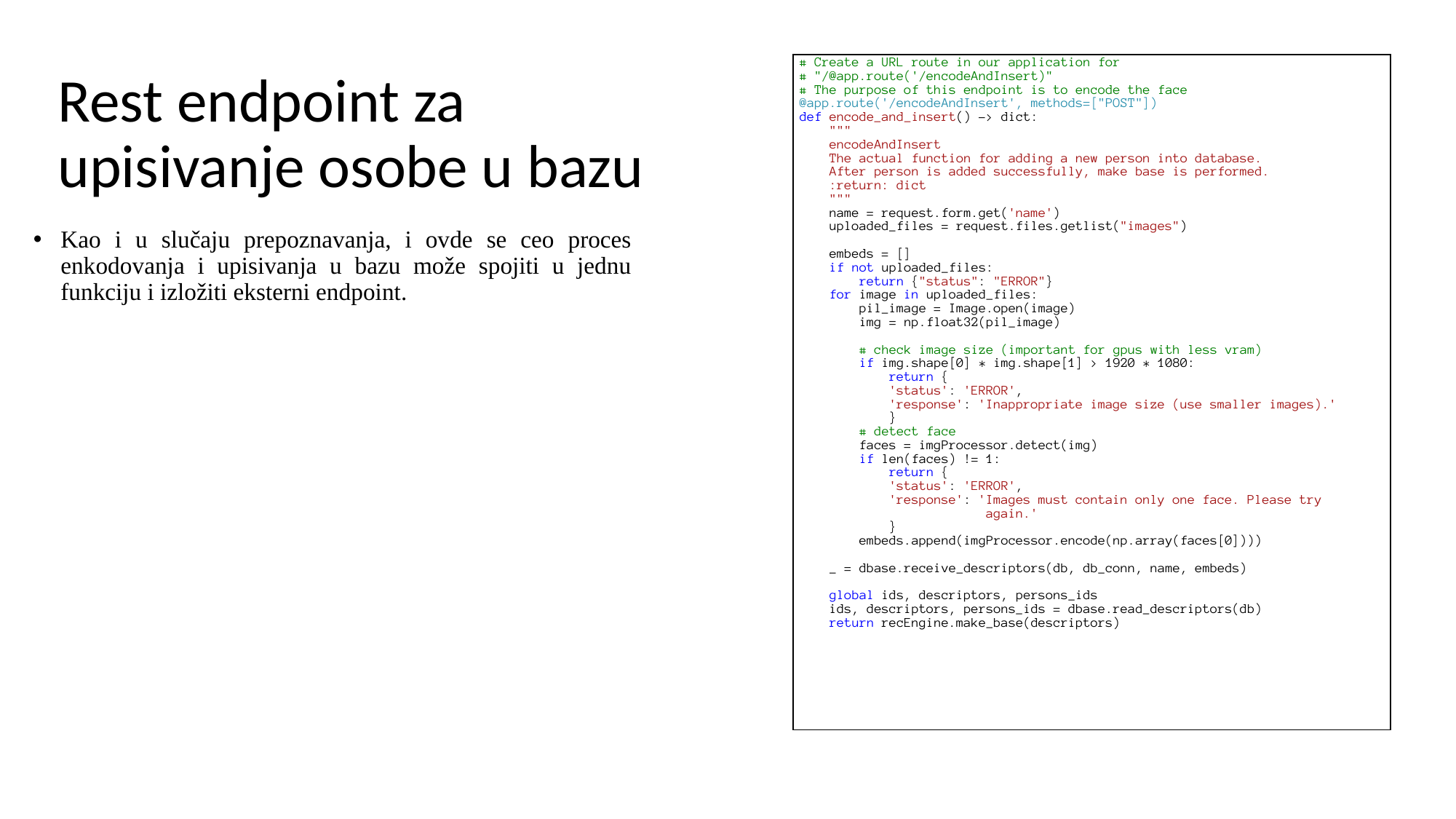

| # Create a URL route in our application for # "/@app.route('/encodeAndInsert)" # The purpose of this endpoint is to encode the face @app.route('/encodeAndInsert', methods=["POST"]) def encode\_and\_insert() -> dict:     """     encodeAndInsert     The actual function for adding a new person into database.     After person is added successfully, make base is performed.     :return: dict     """     name = request.form.get('name')     uploaded\_files = request.files.getlist("images")     embeds = []     if not uploaded\_files:         return {"status": "ERROR"}     for image in uploaded\_files:         pil\_image = Image.open(image)         img = np.float32(pil\_image)         # check image size (important for gpus with less vram)         if img.shape[0] \* img.shape[1] > 1920 \* 1080:             return {             'status': 'ERROR',             'response': 'Inappropriate image size (use smaller images).'             }         # detect face         faces = imgProcessor.detect(img)         if len(faces) != 1:             return {             'status': 'ERROR',             'response': 'Images must contain only one face. Please try again.'             }         embeds.append(imgProcessor.encode(np.array(faces[0])))     \_ = dbase.receive\_descriptors(db, db\_conn, name, embeds)     global ids, descriptors, persons\_ids     ids, descriptors, persons\_ids = dbase.read\_descriptors(db)     return recEngine.make\_base(descriptors) |
| --- |
# Rest endpoint za upisivanje osobe u bazu
Kao i u slučaju prepoznavanja, i ovde se ceo proces enkodovanja i upisivanja u bazu može spojiti u jednu funkciju i izložiti eksterni endpoint.